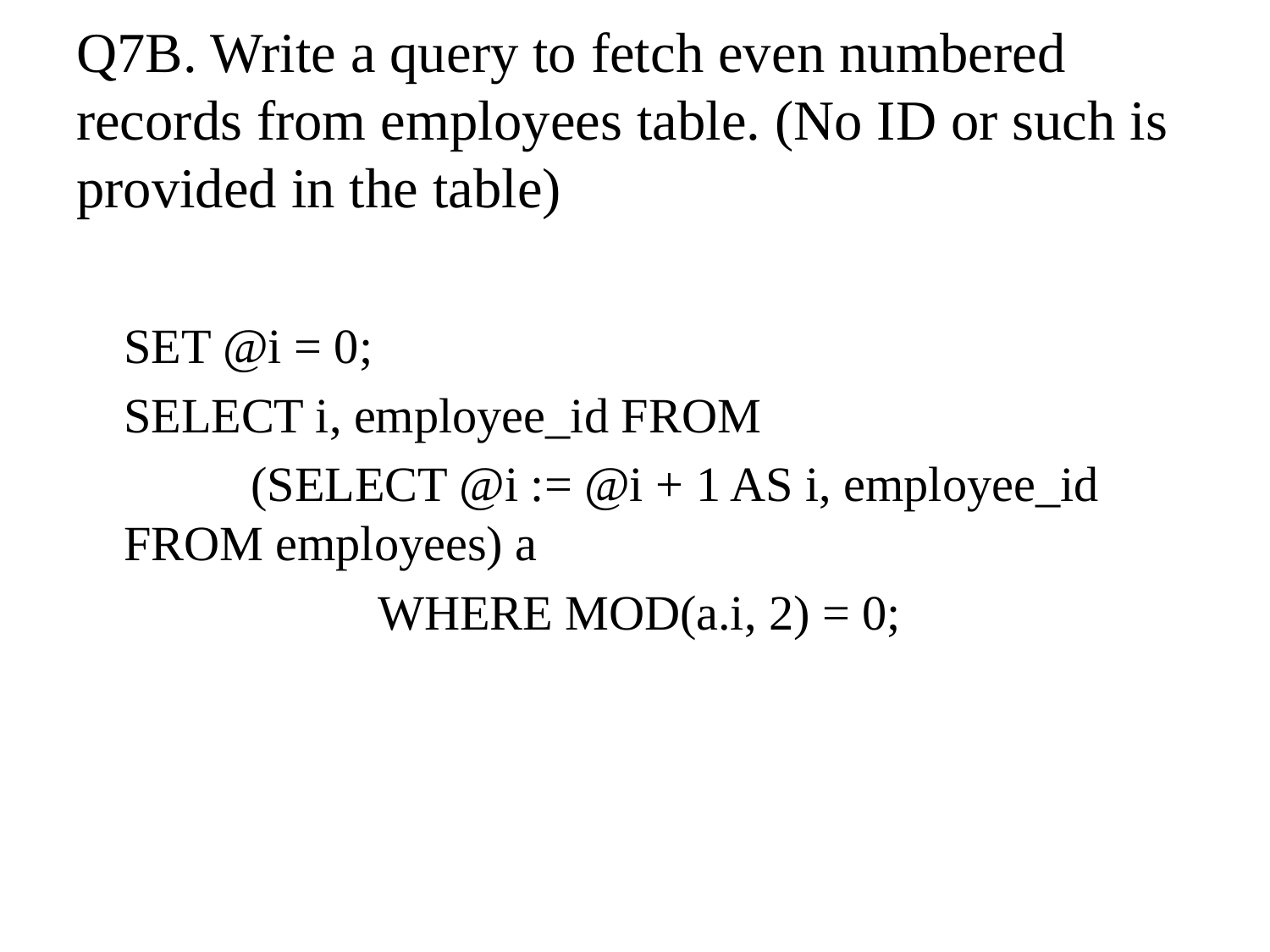

# Q7B. Write a query to fetch even numbered records from employees table. (No ID or such is provided in the table)

	SET @i = 0;
	SELECT i, employee_id FROM
		(SELECT @i := @i + 1 AS i, employee_id 	FROM employees) a
			WHERE MOD(a.i, 2) = 0;